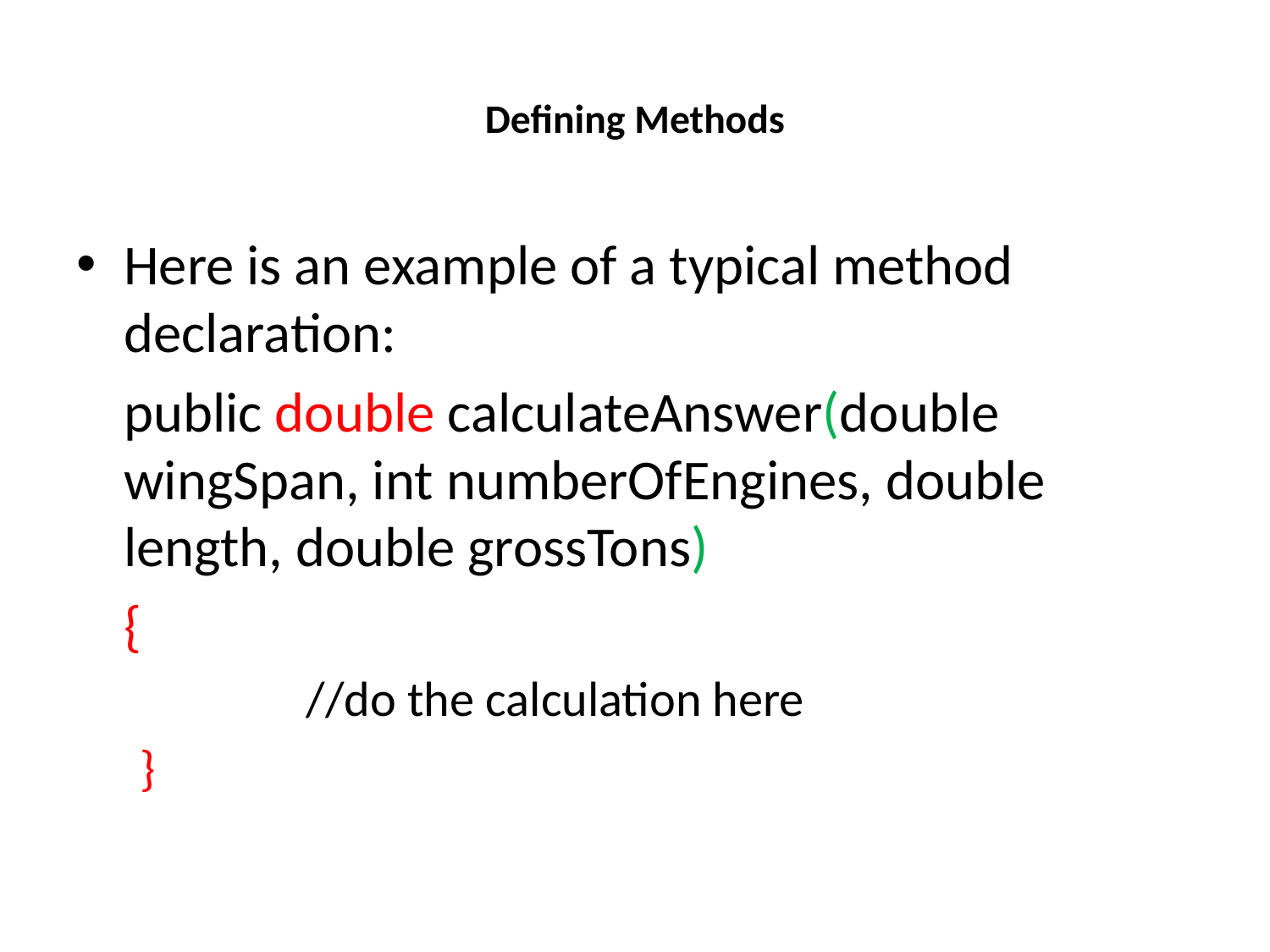

# Defining Methods
Here is an example of a typical method declaration:
	public double calculateAnswer(double 	wingSpan, int numberOfEngines, double 	length, double grossTons)
	{
		//do the calculation here
}